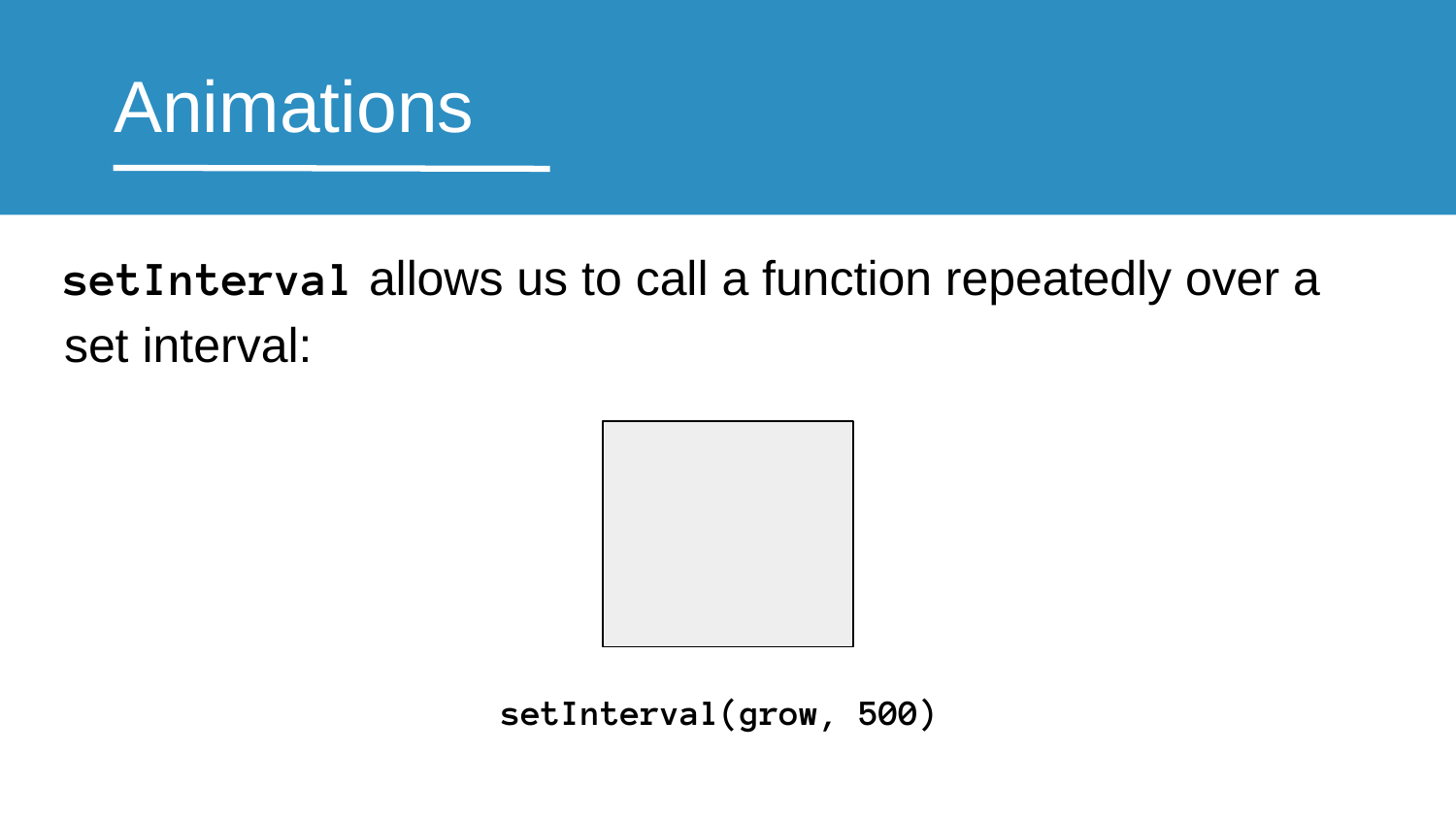

# Animations
setInterval allows us to call a function repeatedly over a set interval:

setInterval(grow, 500)